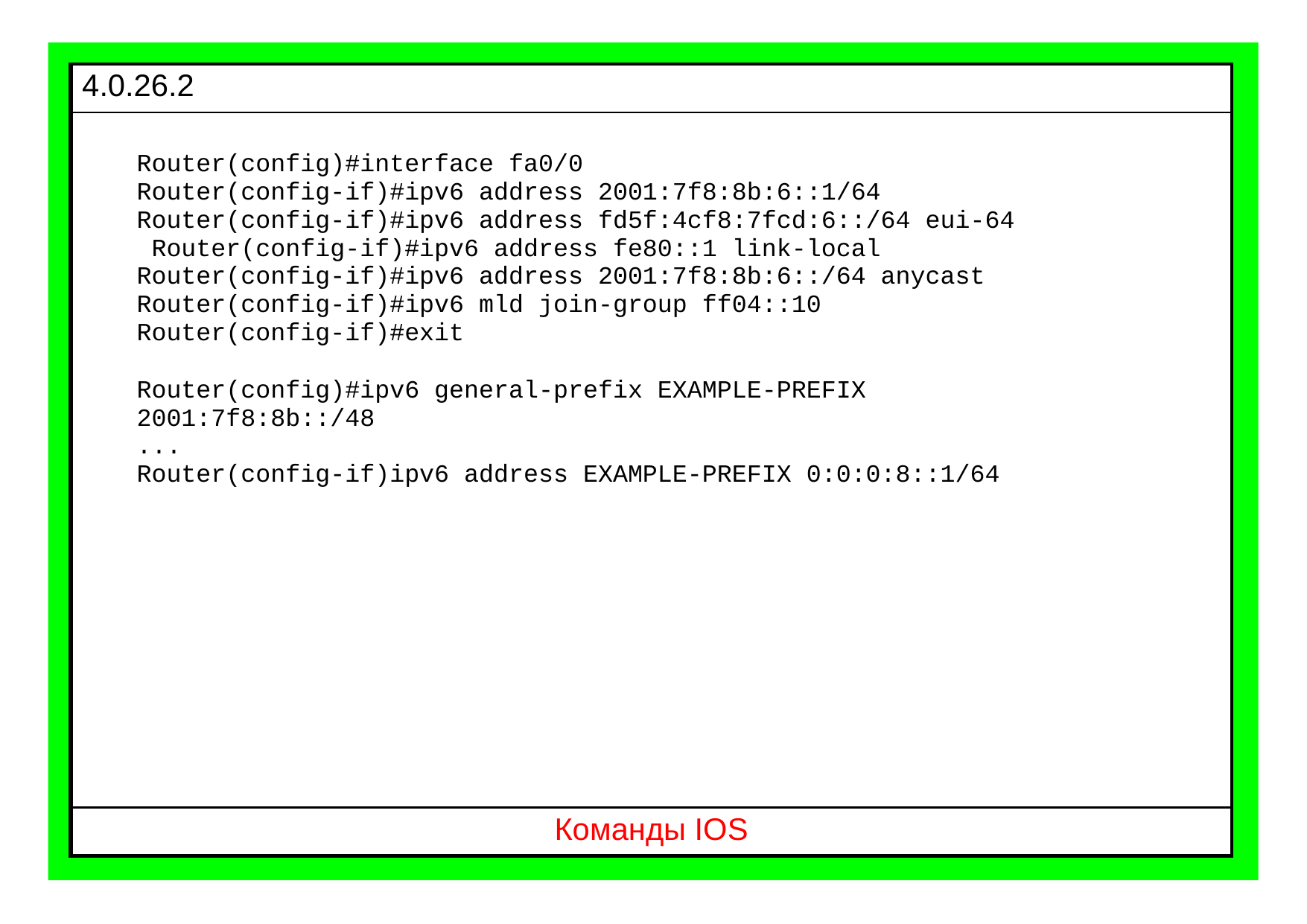

| 4.0.26.2 |
| --- |
| Router(config)#interface fa0/0 Router(config-if)#ipv6 address 2001:7f8:8b:6::1/64 Router(config-if)#ipv6 address fd5f:4cf8:7fcd:6::/64 eui-64 Router(config-if)#ipv6 address fe80::1 link-local Router(config-if)#ipv6 address 2001:7f8:8b:6::/64 anycast Router(config-if)#ipv6 mld join-group ff04::10 Router(config-if)#exit Router(config)#ipv6 general-prefix EXAMPLE-PREFIX 2001:7f8:8b::/48 ... Router(config-if)ipv6 address EXAMPLE-PREFIX 0:0:0:8::1/64 |
| Команды IOS |